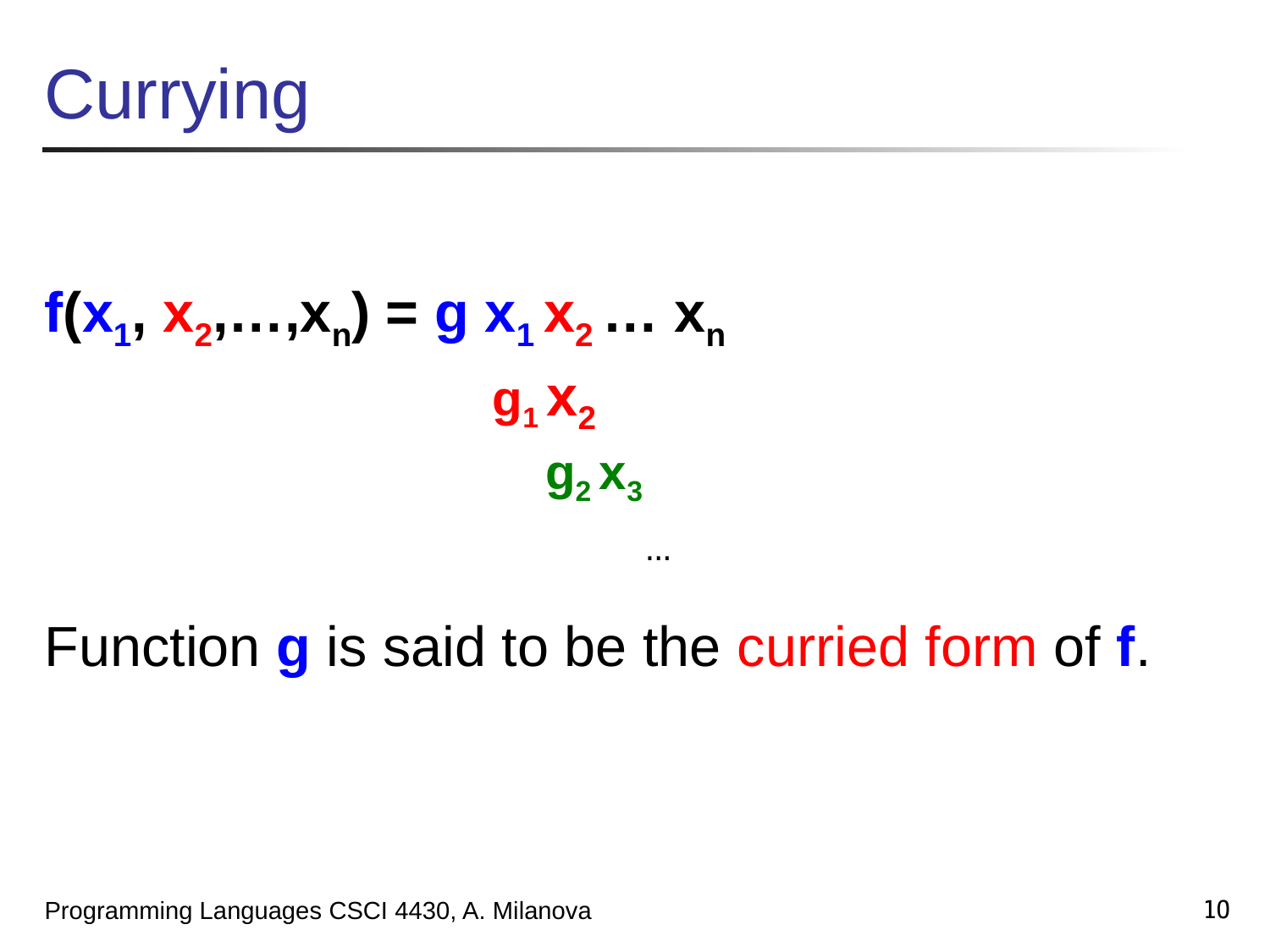

# Currying

f(x1, x2,…,xn) = g x1 x2 … xn

Function g is said to be the curried form of f.

g1 x2
g2 x3
…
10
Programming Languages CSCI 4430, A. Milanova